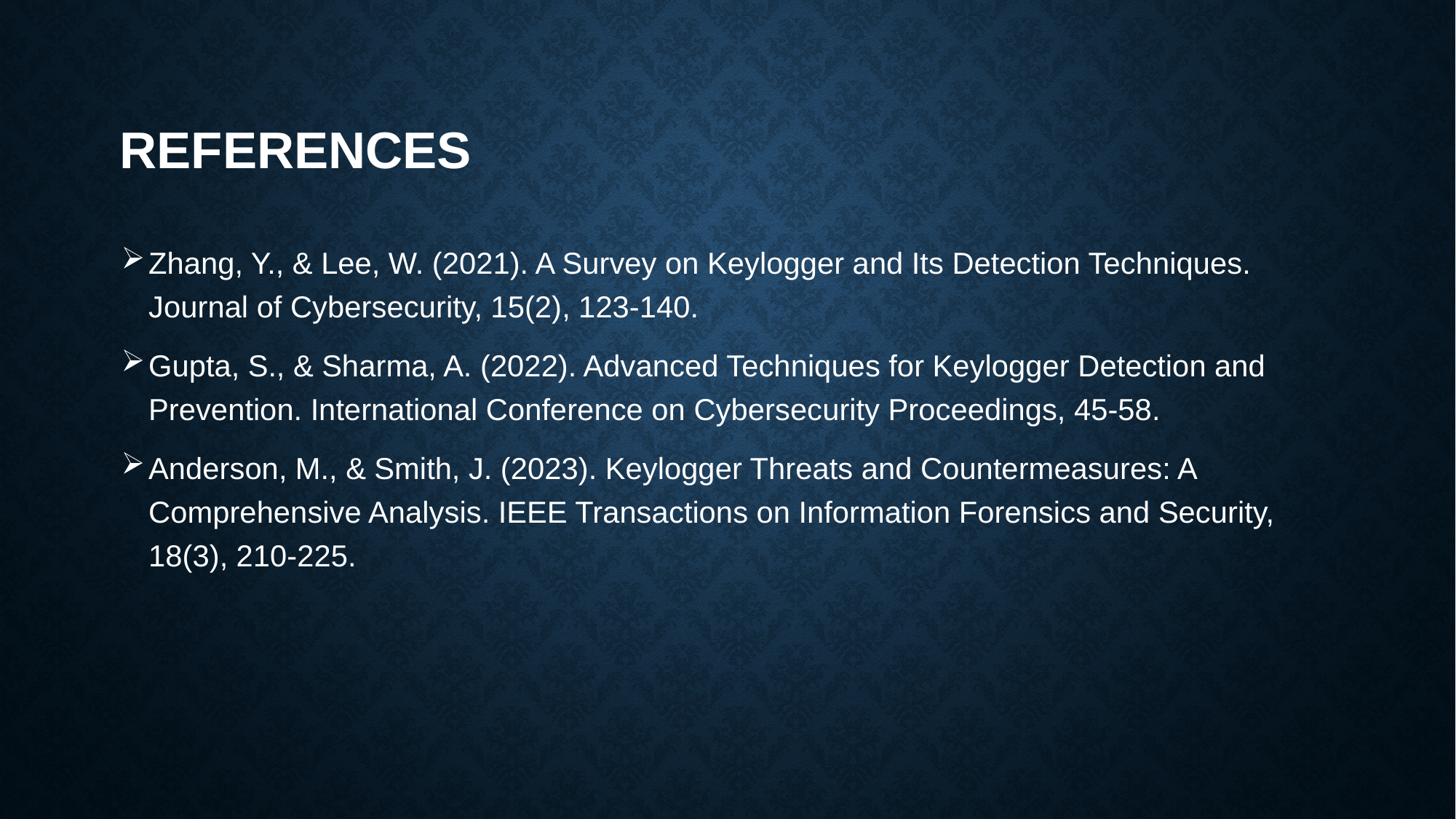

# references
Zhang, Y., & Lee, W. (2021). A Survey on Keylogger and Its Detection Techniques. Journal of Cybersecurity, 15(2), 123-140.
Gupta, S., & Sharma, A. (2022). Advanced Techniques for Keylogger Detection and Prevention. International Conference on Cybersecurity Proceedings, 45-58.
Anderson, M., & Smith, J. (2023). Keylogger Threats and Countermeasures: A Comprehensive Analysis. IEEE Transactions on Information Forensics and Security, 18(3), 210-225.